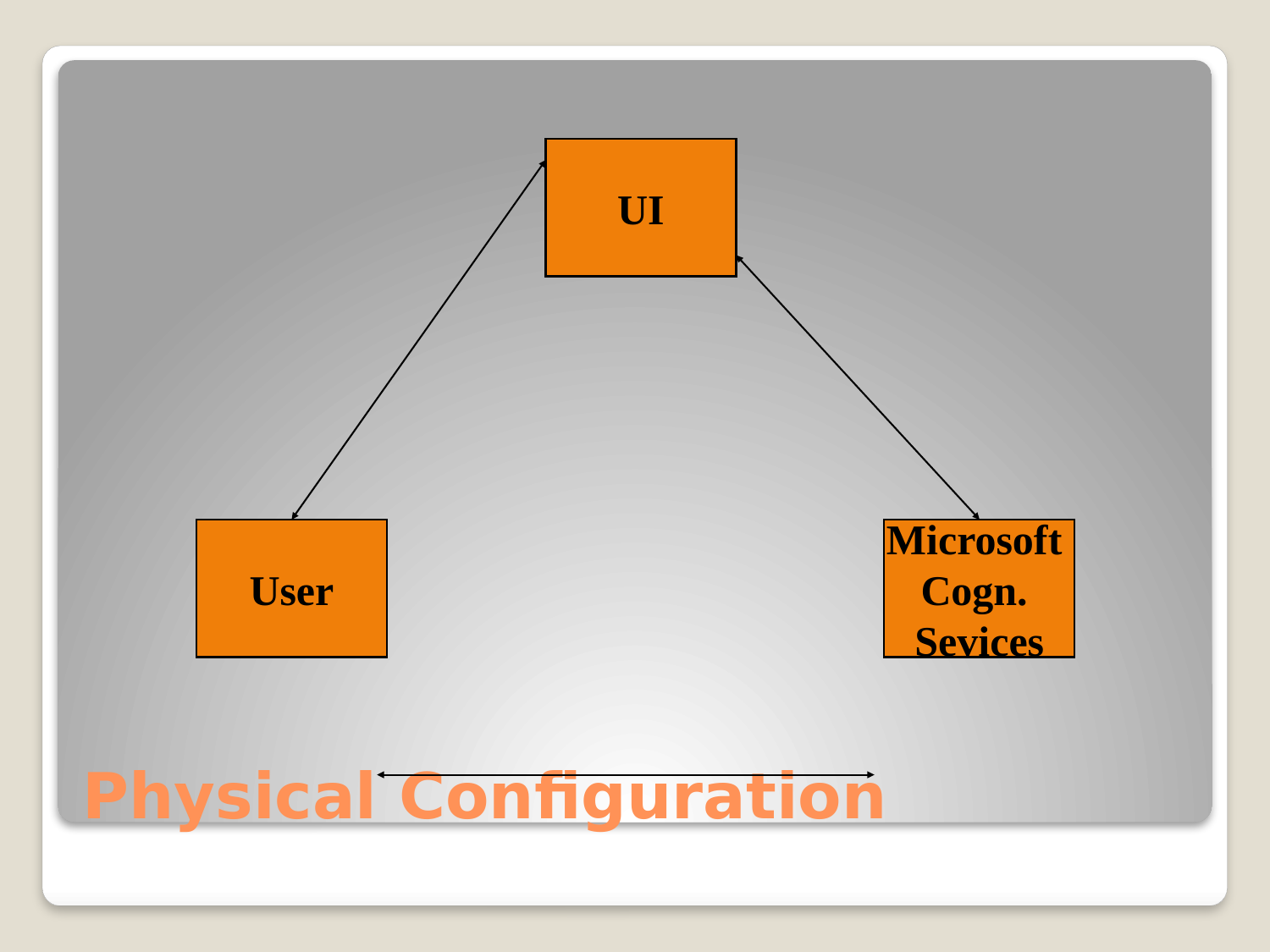

UI
User
Microsoft
Cogn.
Sevices
# Physical Configuration